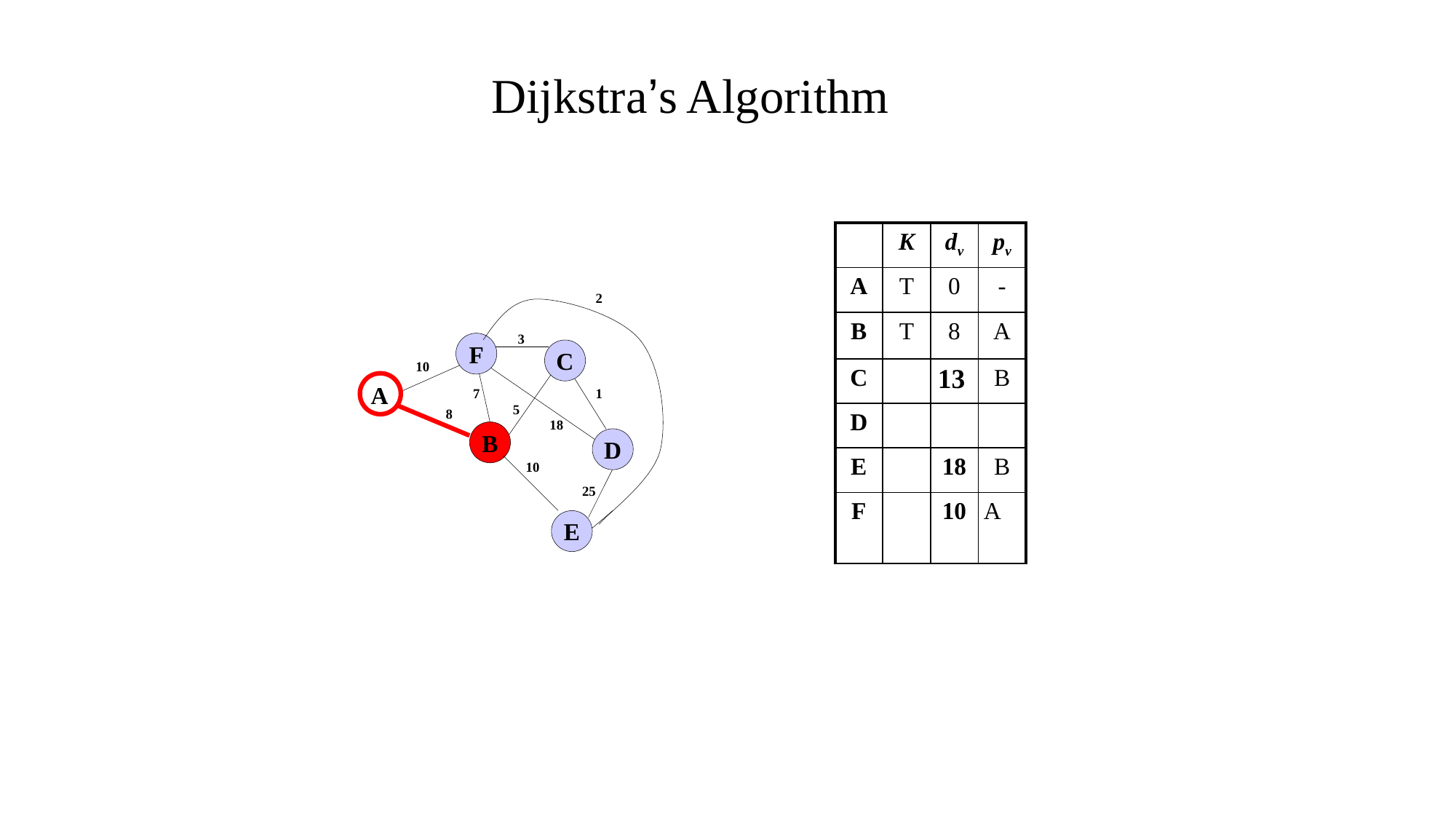

Dijkstra’s Algorithm
|  | K | dv | pv |
| --- | --- | --- | --- |
| A | T | 0 | - |
| B | T | 8 | A |
| C |  | 13 | B |
| D |  |  |  |
| E |  | 18 | B |
| F |  | 10 | A |
2

3

F

C

10

A
A
7
1
5

8
18

B

D

10

25

E